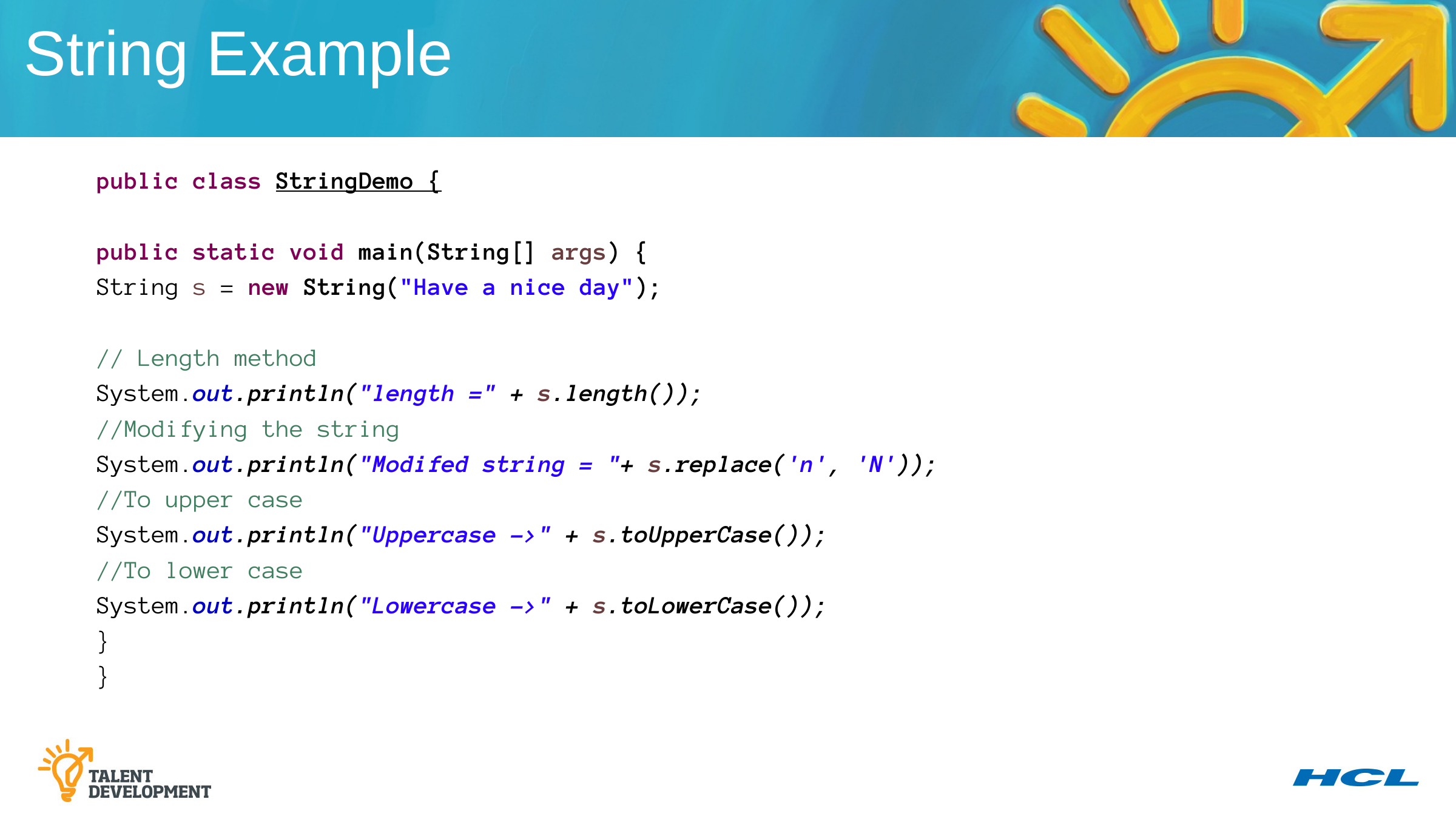

String Example
public class StringDemo {

public static void main(String[] args) {
String s = new String("Have a nice day");

// Length method
System.out.println("length =" + s.length());
//Modifying the string
System.out.println("Modifed string = "+ s.replace('n', 'N'));
//To upper case
System.out.println("Uppercase ->" + s.toUpperCase());
//To lower case
System.out.println("Lowercase ->" + s.toLowerCase());
}
}